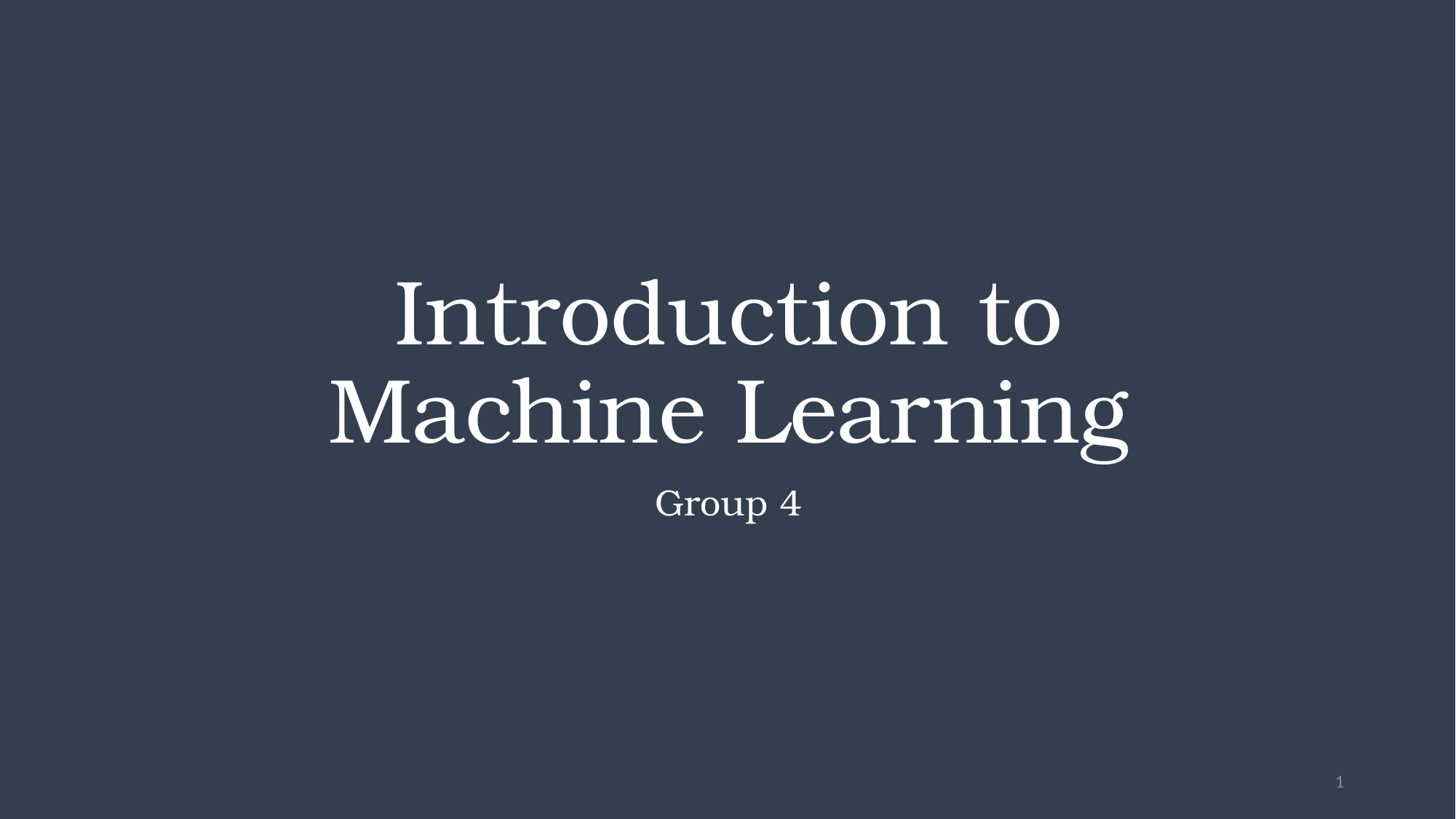

# Introduction to Machine Learning
Group 4
1